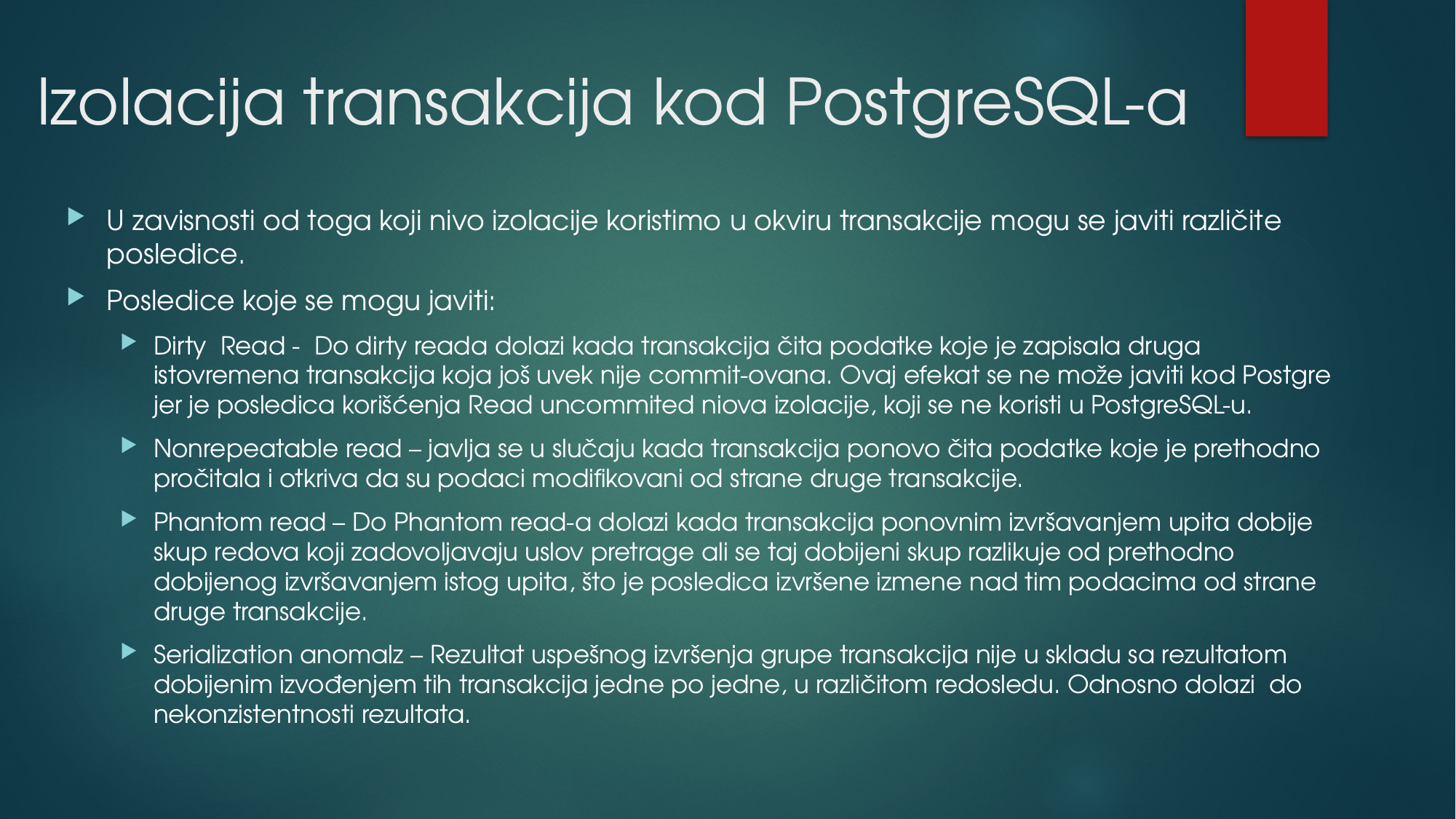

# Izolacija transakcija kod PostgreSQL-a
U zavisnosti od toga koji nivo izolacije koristimo u okviru transakcije mogu se javiti različite posledice.
Posledice koje se mogu javiti:
Dirty  Read -  Do dirty reada dolazi kada transakcija čita podatke koje je zapisala druga istovremena transakcija koja još uvek nije commit-ovana. Ovaj efekat se ne može javiti kod Postgre jer je posledica korišćenja Read uncommited niova izolacije, koji se ne koristi u PostgreSQL-u.
Nonrepeatable read – javlja se u slučaju kada transakcija ponovo čita podatke koje je prethodno pročitala i otkriva da su podaci modifikovani od strane druge transakcije.
Phantom read – Do Phantom read-a dolazi kada transakcija ponovnim izvršavanjem upita dobije skup redova koji zadovoljavaju uslov pretrage ali se taj dobijeni skup razlikuje od prethodno dobijenog izvršavanjem istog upita, što je posledica izvršene izmene nad tim podacima od strane druge transakcije.
Serialization anomalz – Rezultat uspešnog izvršenja grupe transakcija nije u skladu sa rezultatom dobijenim izvođenjem tih transakcija jedne po jedne, u različitom redosledu. Odnosno dolazi  do nekonzistentnosti rezultata.